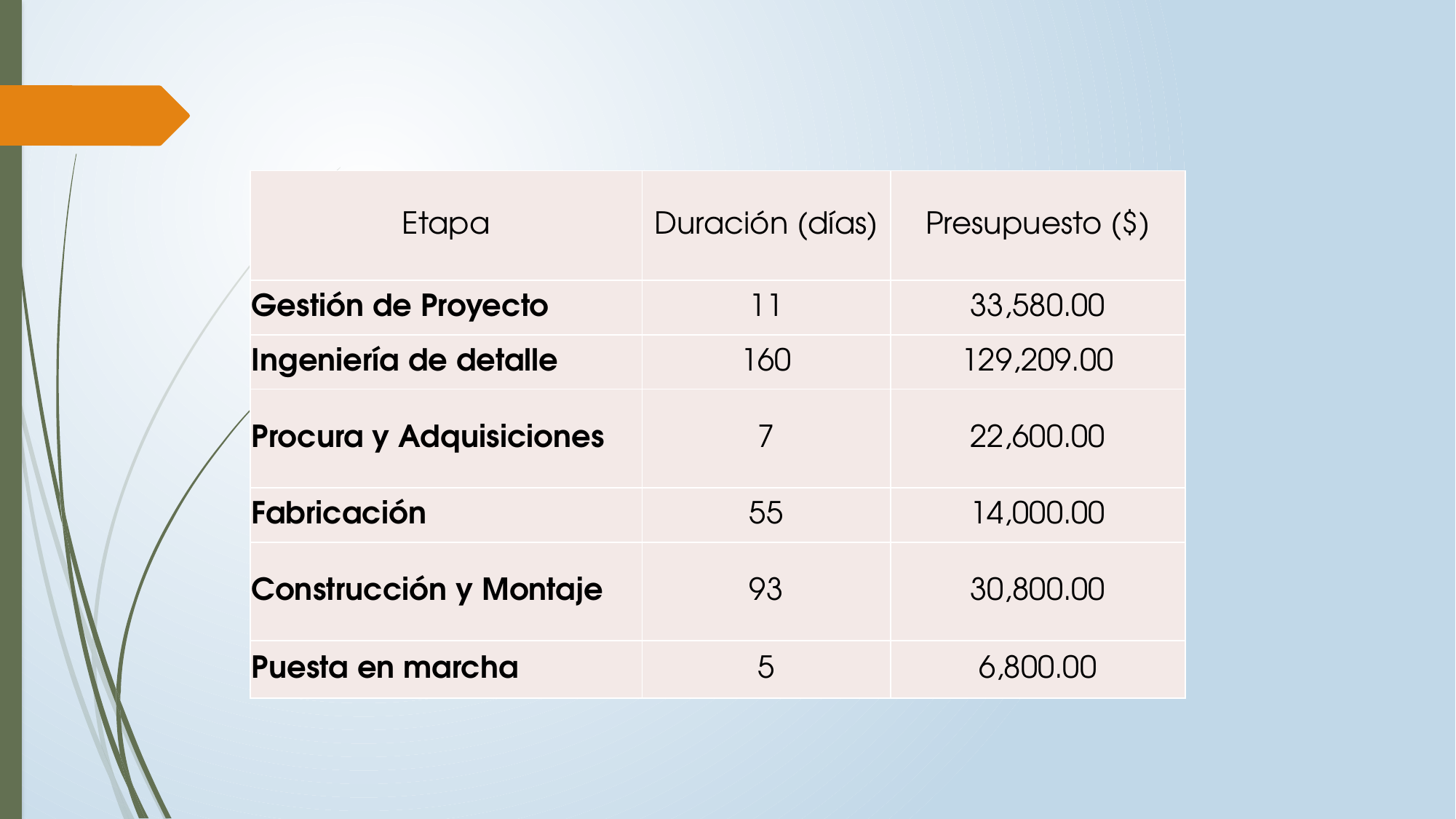

| Etapa | Duración (días) | Presupuesto ($) |
| --- | --- | --- |
| Gestión de Proyecto | 11 | 33,580.00 |
| Ingeniería de detalle | 160 | 129,209.00 |
| Procura y Adquisiciones | 7 | 22,600.00 |
| Fabricación | 55 | 14,000.00 |
| Construcción y Montaje | 93 | 30,800.00 |
| Puesta en marcha | 5 | 6,800.00 |